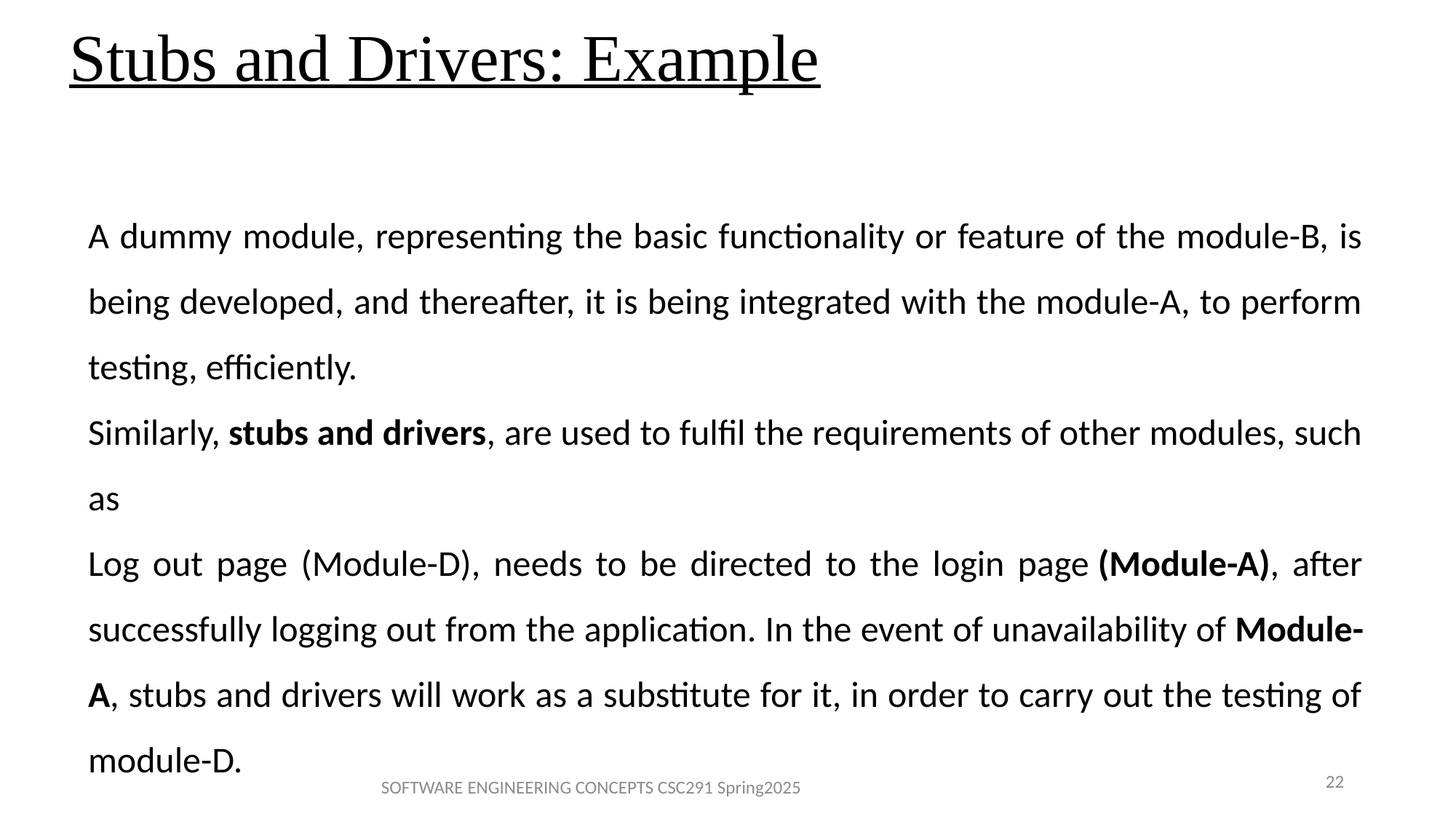

# Stubs and Drivers: Example
A dummy module, representing the basic functionality or feature of the module-B, is being developed, and thereafter, it is being integrated with the module-A, to perform testing, efficiently.
Similarly, stubs and drivers, are used to fulfil the requirements of other modules, such as
Log out page (Module-D), needs to be directed to the login page (Module-A), after successfully logging out from the application. In the event of unavailability of Module-A, stubs and drivers will work as a substitute for it, in order to carry out the testing of module-D.
22
SOFTWARE ENGINEERING CONCEPTS CSC291 Spring2025